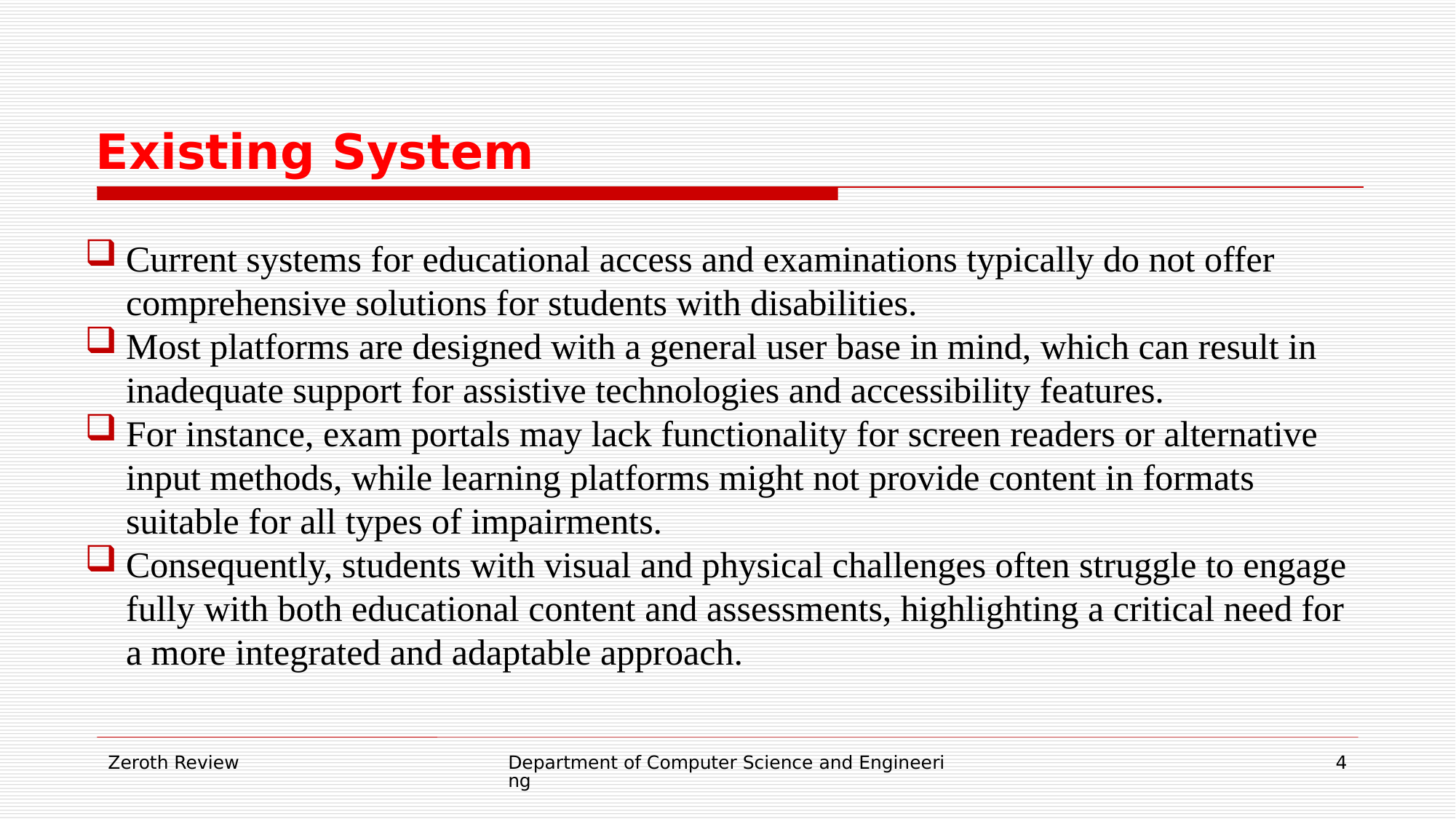

# Existing System
Current systems for educational access and examinations typically do not offer comprehensive solutions for students with disabilities.
Most platforms are designed with a general user base in mind, which can result in inadequate support for assistive technologies and accessibility features.
For instance, exam portals may lack functionality for screen readers or alternative input methods, while learning platforms might not provide content in formats suitable for all types of impairments.
Consequently, students with visual and physical challenges often struggle to engage fully with both educational content and assessments, highlighting a critical need for a more integrated and adaptable approach.

Zeroth Review
Department of Computer Science and Engineering
4